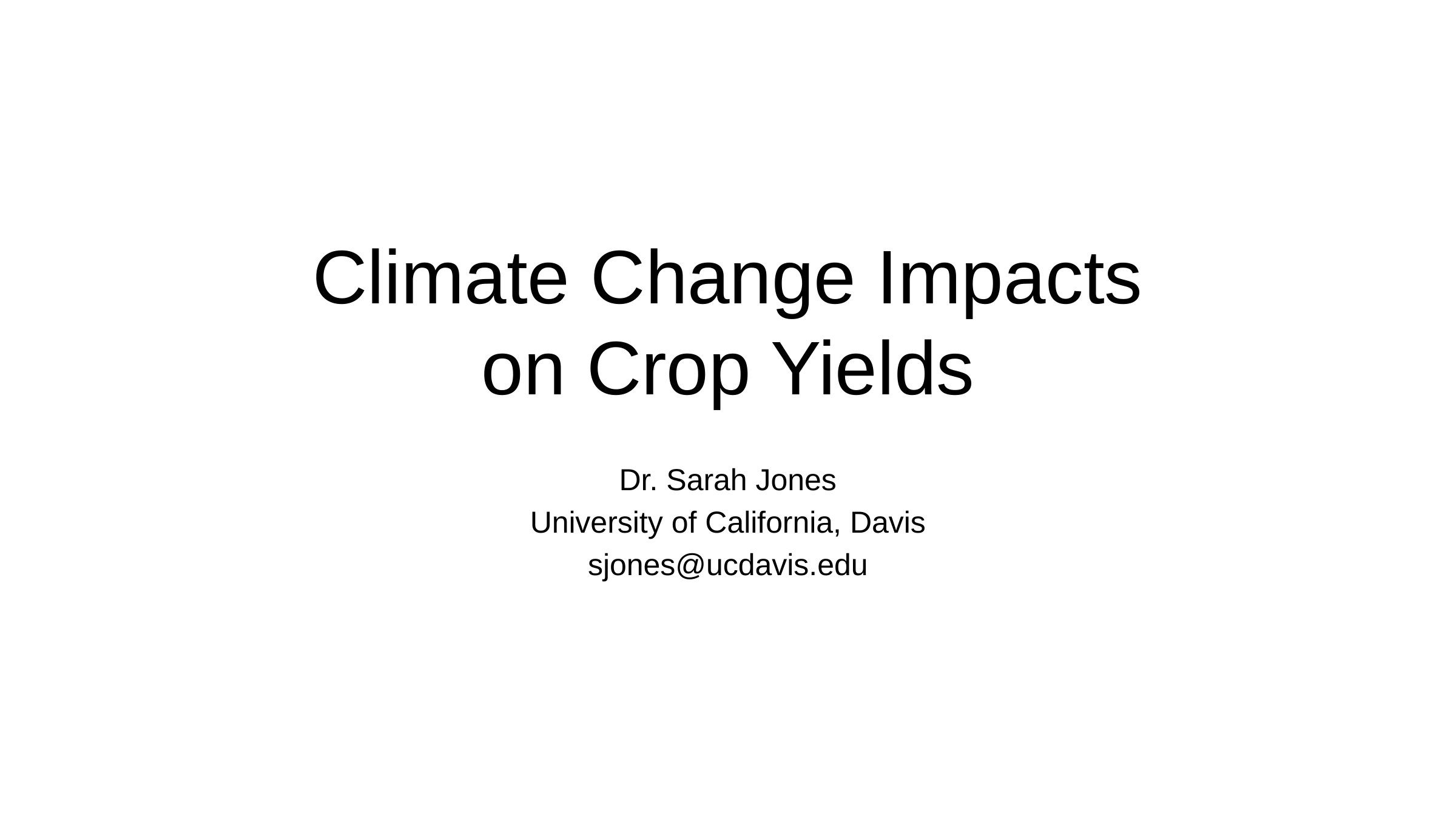

# Climate Change Impacts on Crop Yields
Dr. Sarah Jones
University of California, Davis
sjones@ucdavis.edu